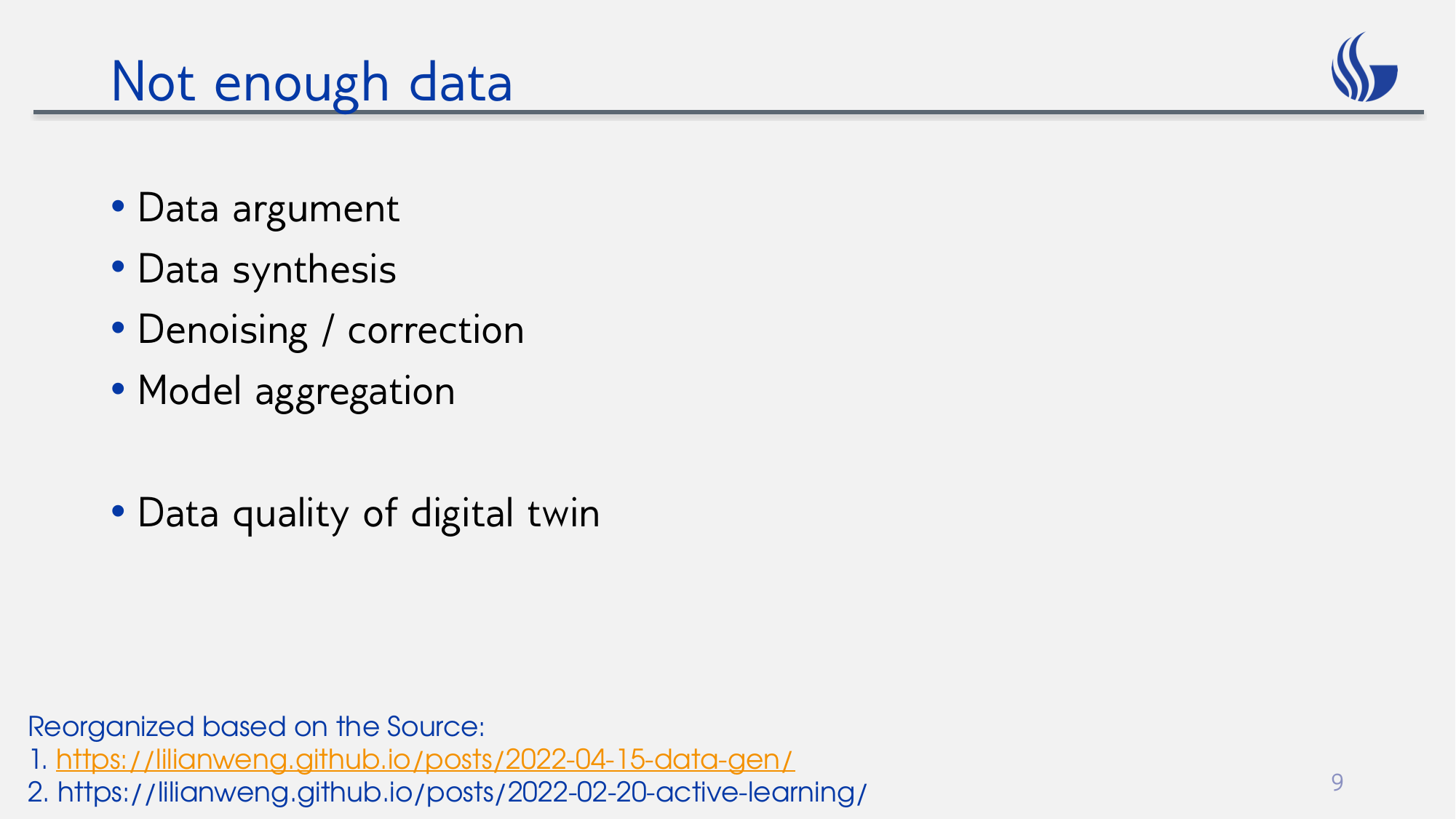

# Not enough data
Data argument
Data synthesis
Denoising / correction
Model aggregation

Data quality of digital twin

Reorganized based on the Source:
1. https://lilianweng.github.io/posts/2022-04-15-data-gen/
2. https://lilianweng.github.io/posts/2022-02-20-active-learning/
9